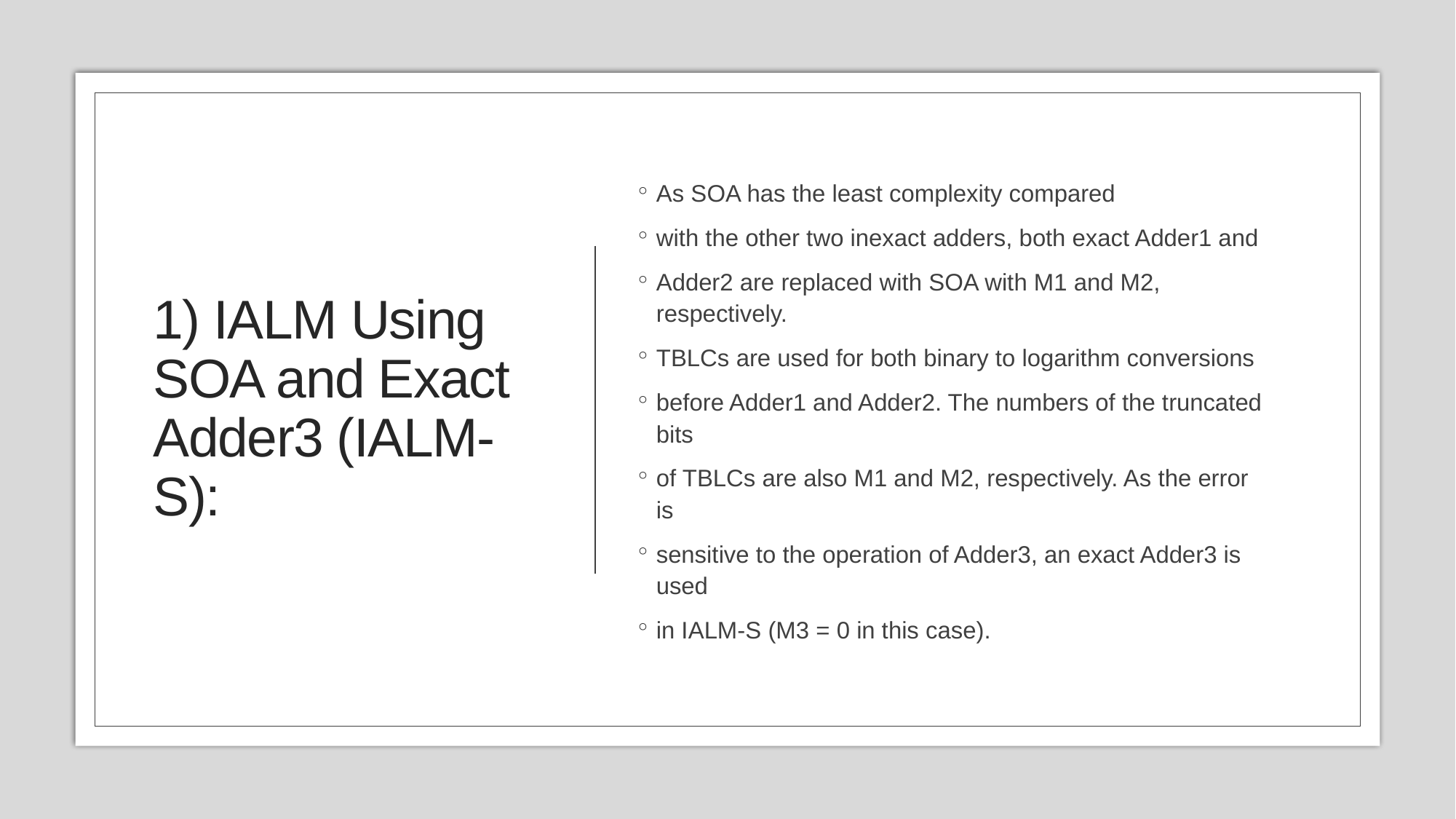

# 1) IALM Using SOA and Exact Adder3 (IALM-S):
As SOA has the least complexity compared
with the other two inexact adders, both exact Adder1 and
Adder2 are replaced with SOA with M1 and M2, respectively.
TBLCs are used for both binary to logarithm conversions
before Adder1 and Adder2. The numbers of the truncated bits
of TBLCs are also M1 and M2, respectively. As the error is
sensitive to the operation of Adder3, an exact Adder3 is used
in IALM-S (M3 = 0 in this case).